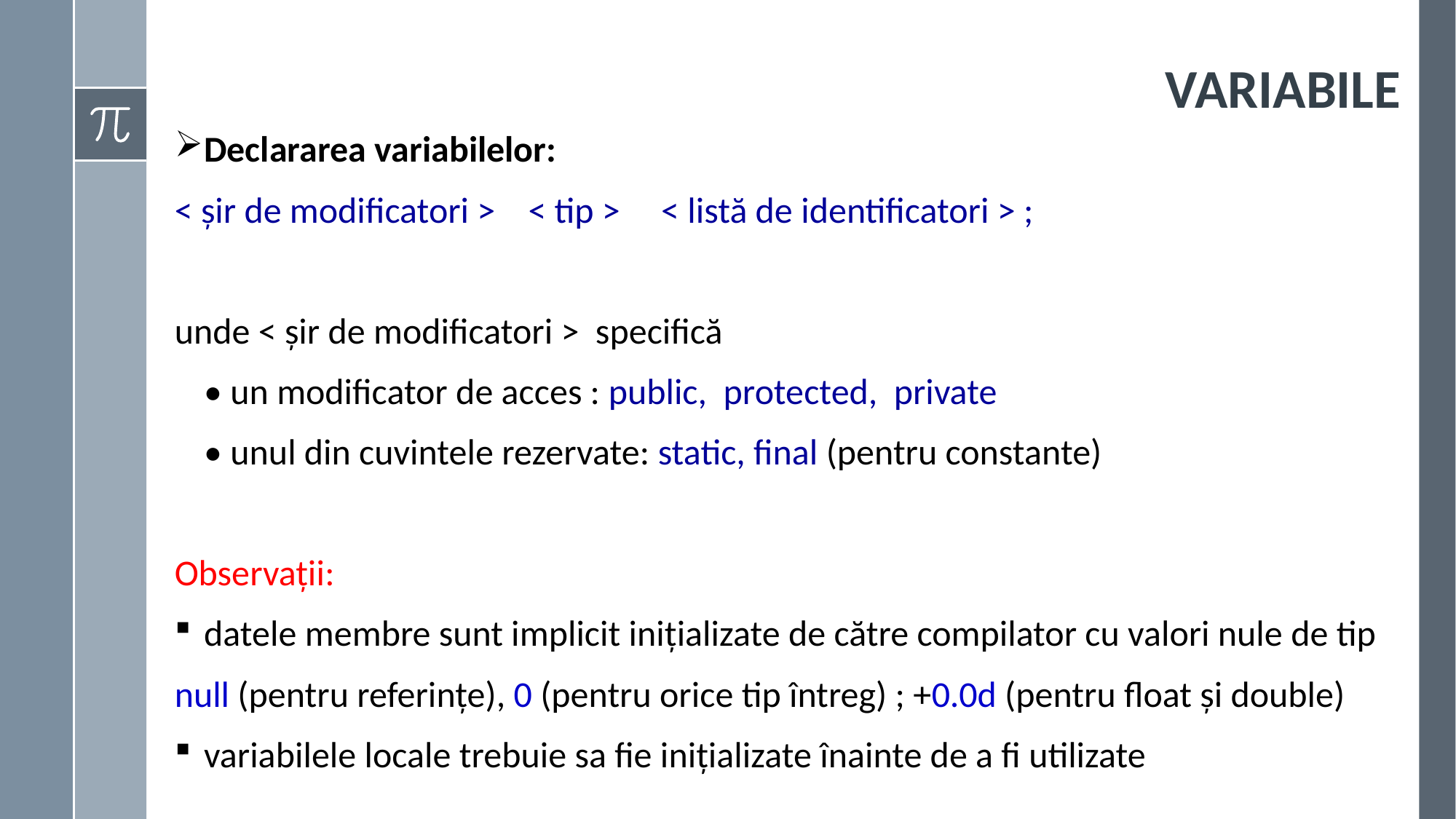

# VARIABILE
Declararea variabilelor:
< şir de modificatori >    < tip >     < listă de identificatori > ;

unde < şir de modificatori >  specifică
	• un modificator de acces : public,  protected,  private
	• unul din cuvintele rezervate: static, final (pentru constante)

Observații:
datele membre sunt implicit inițializate de către compilator cu valori nule de tip
null (pentru referinţe), 0 (pentru orice tip întreg) ; +0.0d (pentru float şi double)
variabilele locale trebuie sa fie inițializate înainte de a fi utilizate